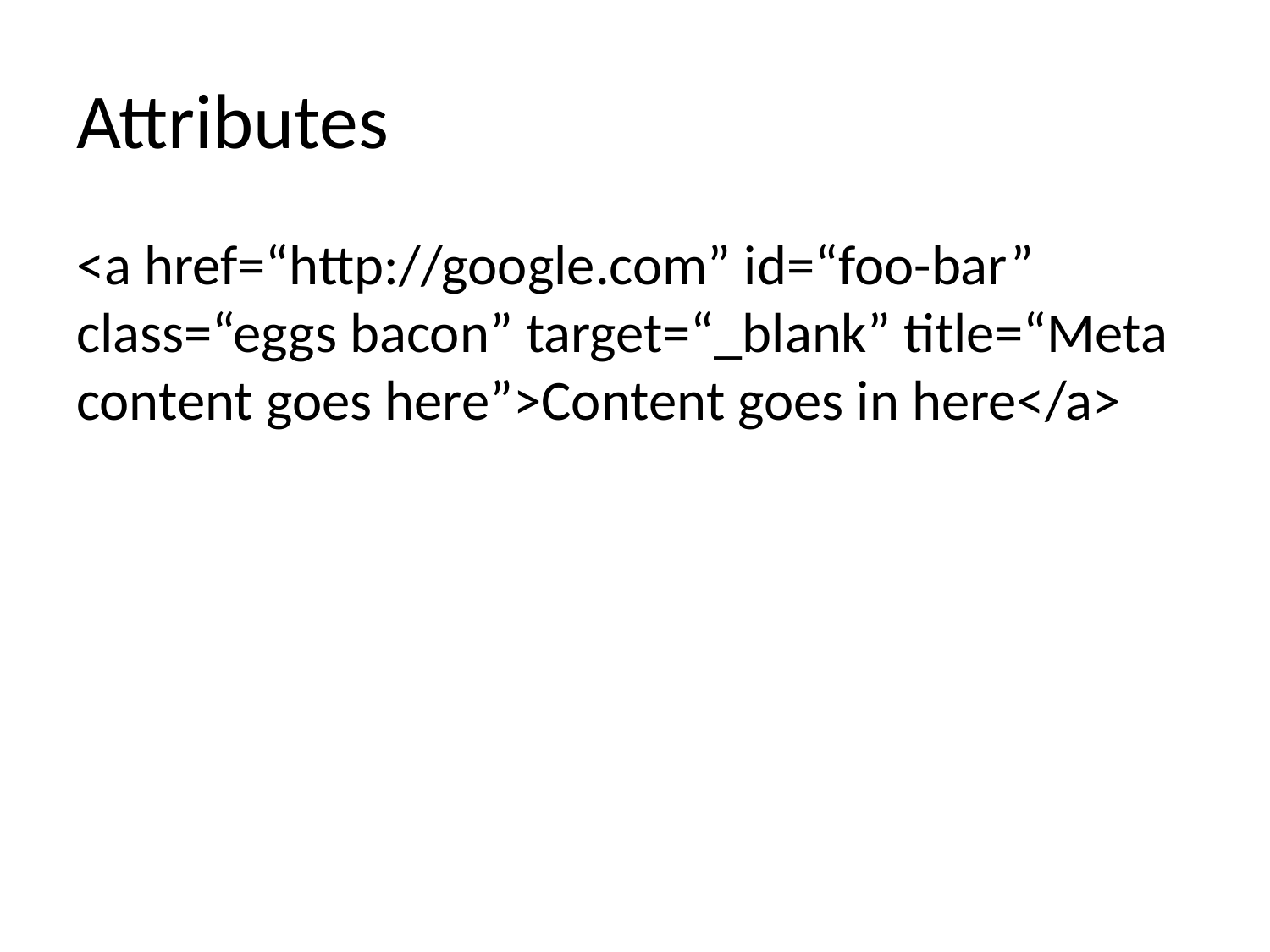

# Attributes
<a href=“http://google.com” id=“foo-bar” class=“eggs bacon” target=“_blank” title=“Meta content goes here”>Content goes in here</a>